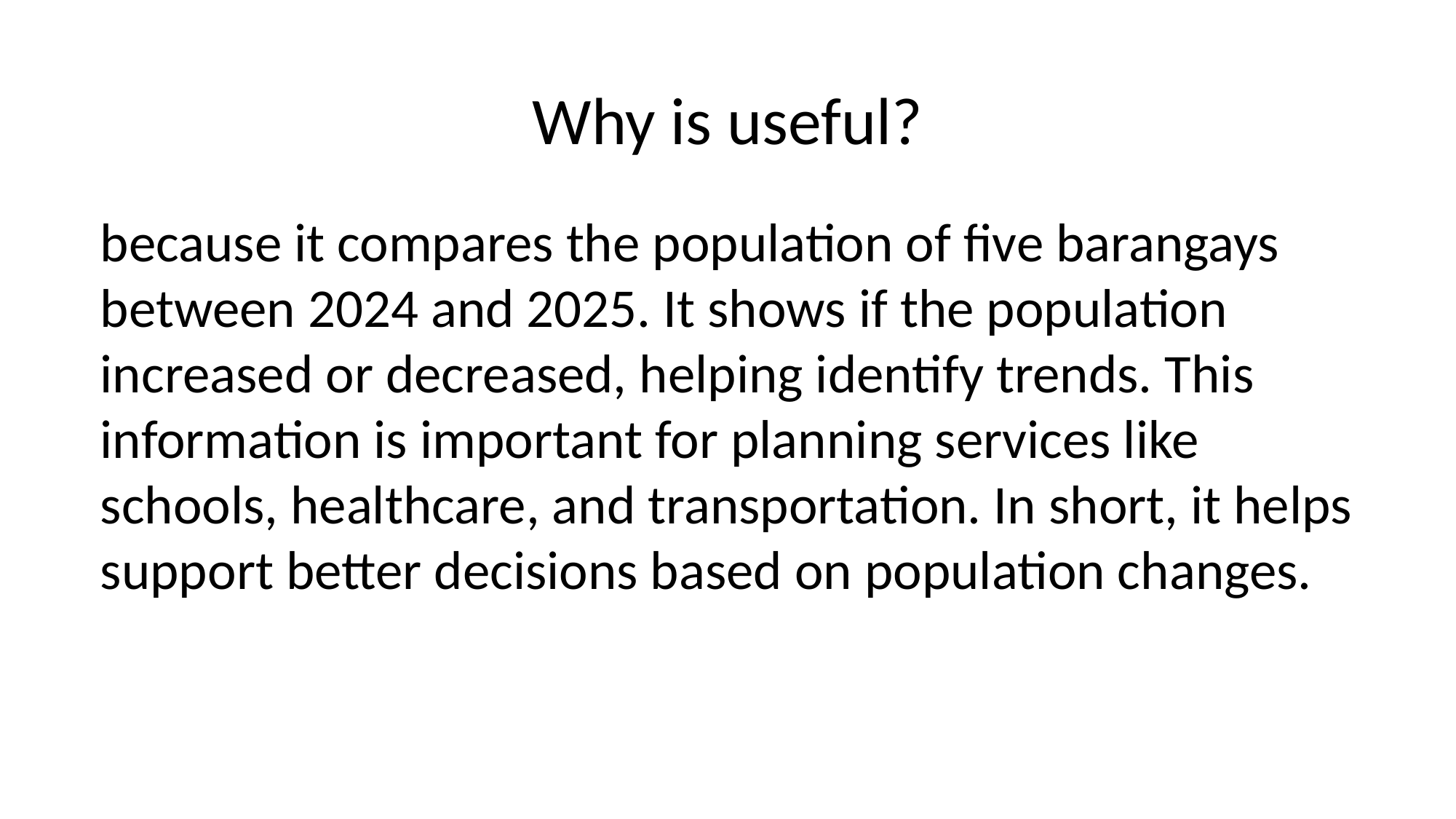

# Why is useful?
because it compares the population of five barangays between 2024 and 2025. It shows if the population increased or decreased, helping identify trends. This information is important for planning services like schools, healthcare, and transportation. In short, it helps support better decisions based on population changes.